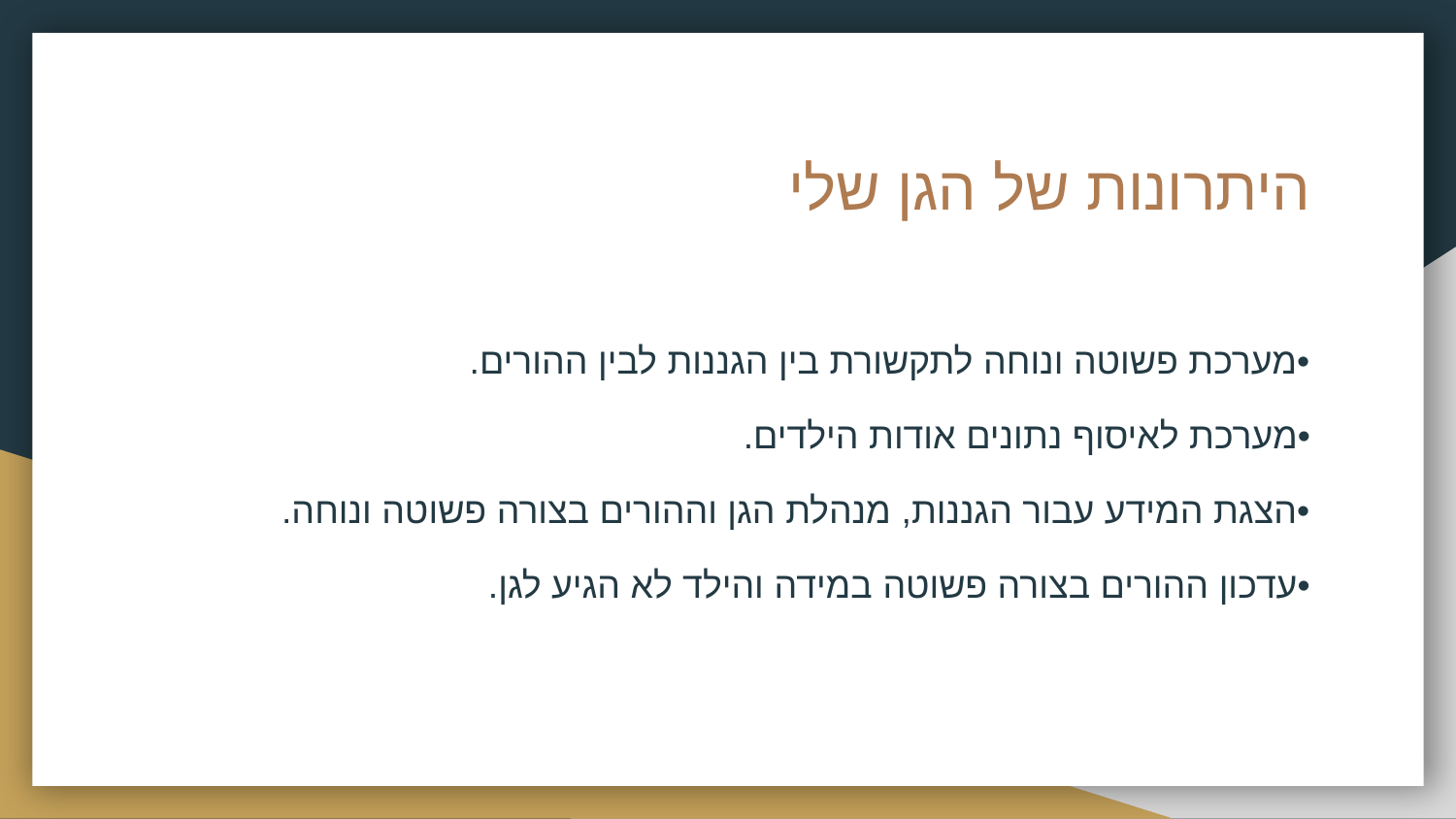

# היתרונות של הגן שלי
•מערכת פשוטה ונוחה לתקשורת בין הגננות לבין ההורים.
•מערכת לאיסוף נתונים אודות הילדים.
•הצגת המידע עבור הגננות, מנהלת הגן וההורים בצורה פשוטה ונוחה.
•עדכון ההורים בצורה פשוטה במידה והילד לא הגיע לגן.